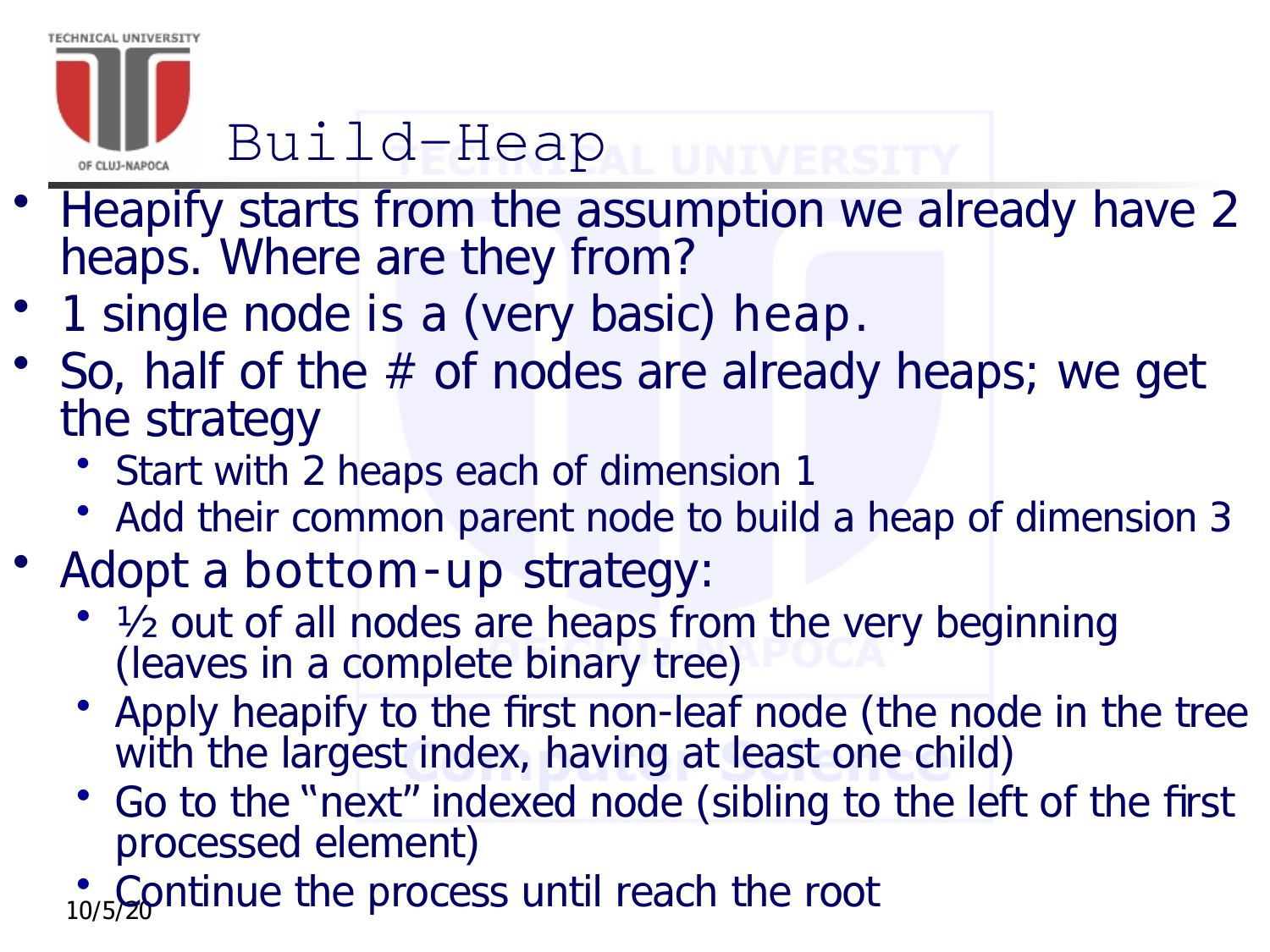

# Build-Heap
Heapify starts from the assumption we already have 2 heaps. Where are they from?
1 single node is a (very basic) heap.
So, half of the # of nodes are already heaps; we get the strategy
Start with 2 heaps each of dimension 1
Add their common parent node to build a heap of dimension 3
Adopt a bottom-up strategy:
½ out of all nodes are heaps from the very beginning (leaves in a complete binary tree)
Apply heapify to the first non-leaf node (the node in the tree with the largest index, having at least one child)
Go to the “next” indexed node (sibling to the left of the first processed element)
Continue the process until reach the root
10/5/20